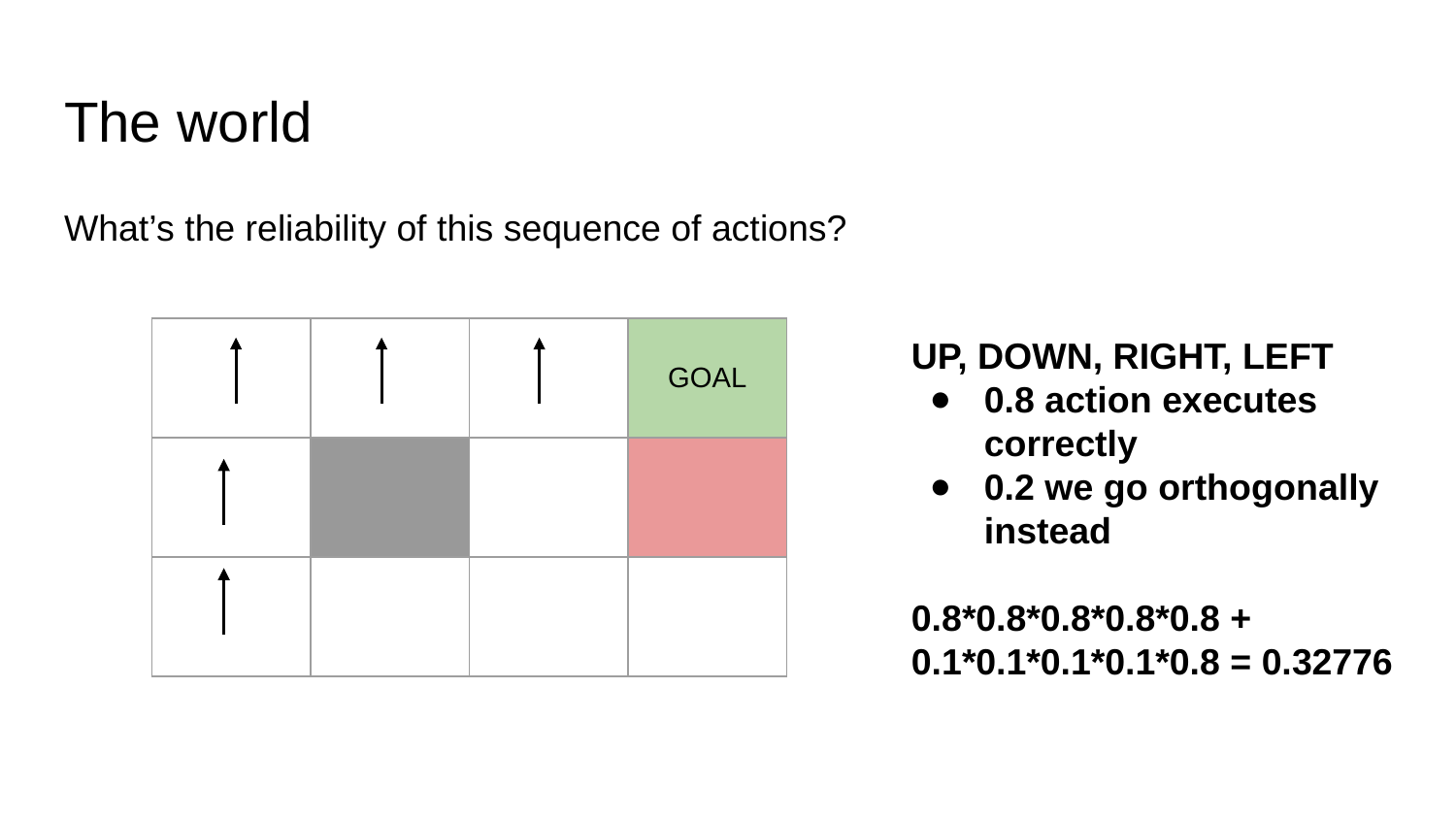

# The world
What’s the reliability of this sequence of actions?

|  |  |  | GOAL |
| --- | --- | --- | --- |
|  |  |  |  |
|  |  |  |  |
UP, DOWN, RIGHT, LEFT
0.8 action executes correctly
0.2 we go orthogonally instead

0.8*0.8*0.8*0.8*0.8 + 0.1*0.1*0.1*0.1*0.8 = 0.32776